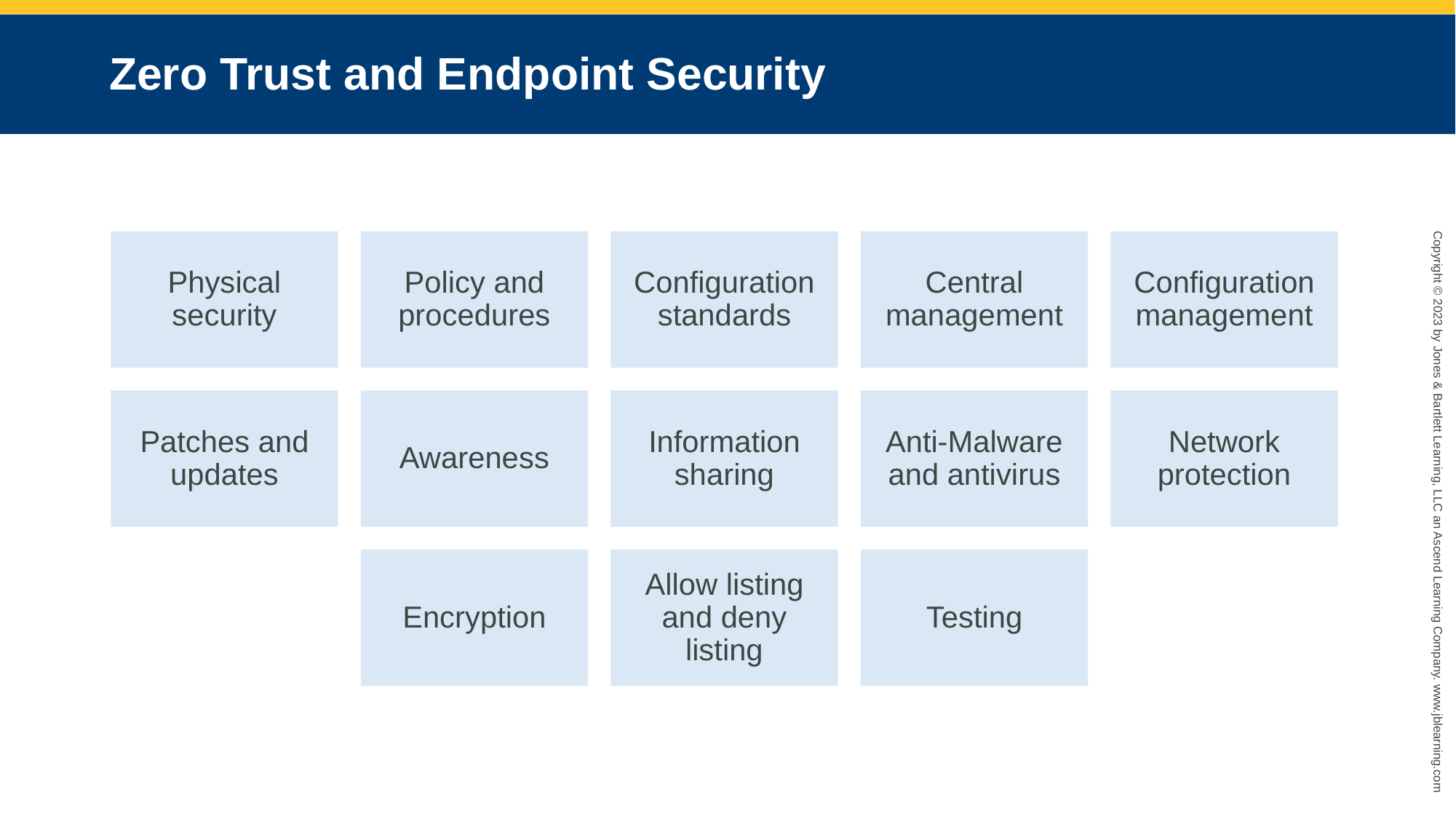

# Zero Trust and Endpoint Security
Physical security
Policy and procedures
Configuration standards
Central management
Configuration management
Patches and updates
Awareness
Information sharing
Anti-Malware and antivirus
Network protection
Encryption
Allow listing and deny listing
Testing